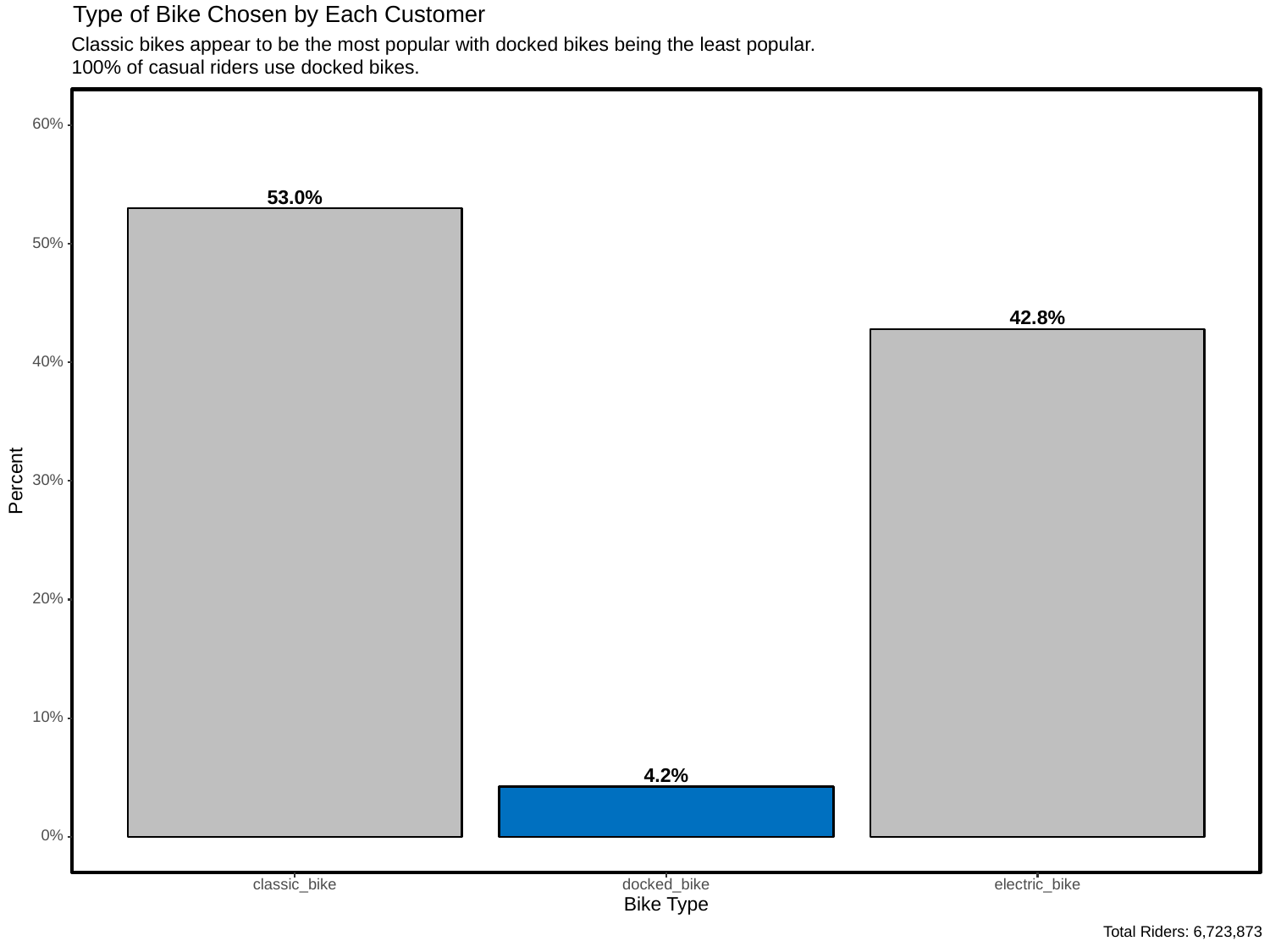

Type of Bike Chosen by Each Customer
Classic bikes appear to be the most popular with docked bikes being the least popular.
100% of casual riders use docked bikes.

60%

53.0%

50%

42.8%

40%

Percent
30%

20%

10%

4.2%

0%

classic_bike
docked_bike
electric_bike
Bike Type
Total Riders: 6,723,873